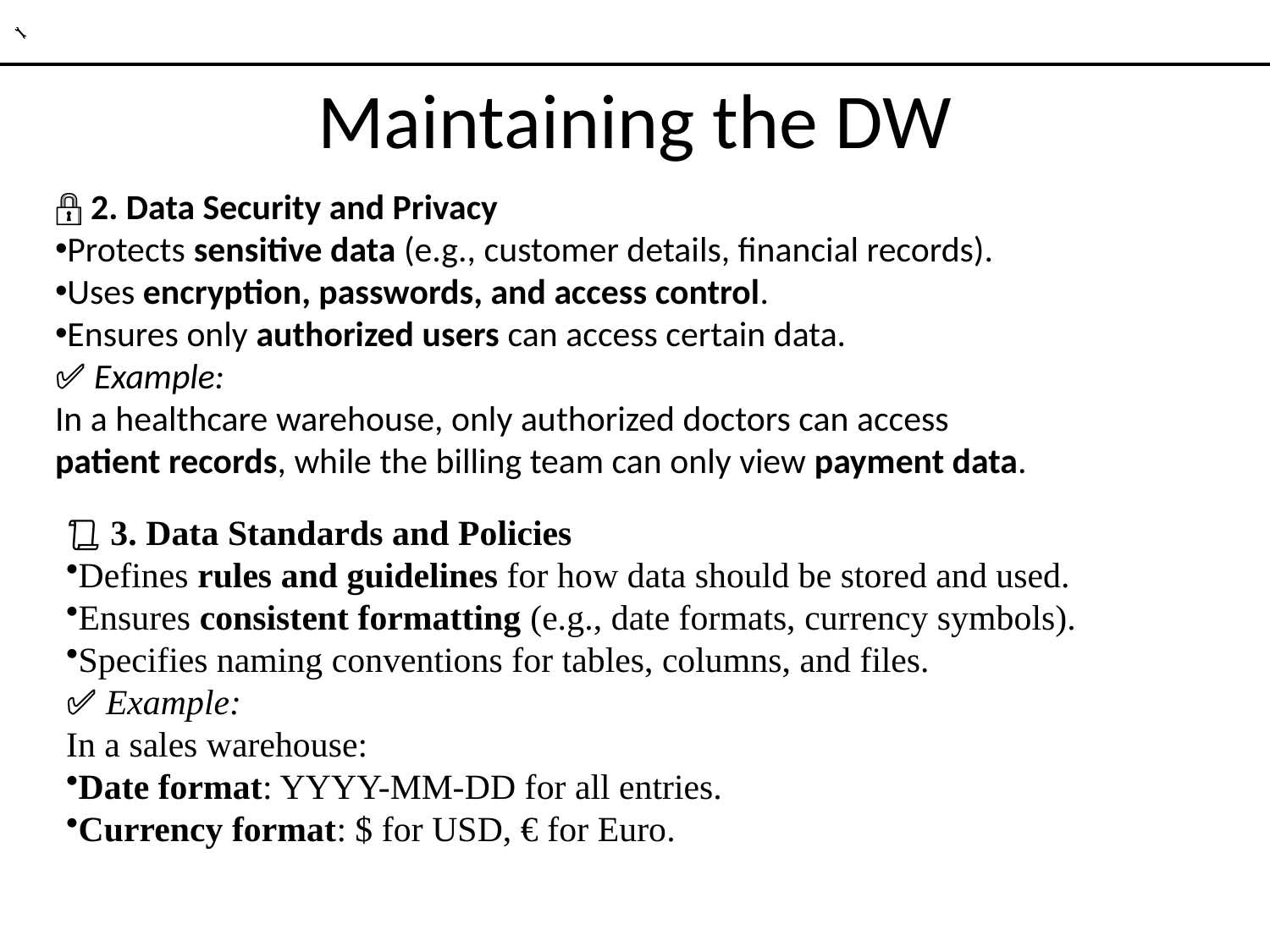

🔧
🔧
# Maintaining the DW

🔒 2. Data Security and Privacy
Protects sensitive data (e.g., customer details, financial records).
Uses encryption, passwords, and access control.
Ensures only authorized users can access certain data.
✅ Example:
In a healthcare warehouse, only authorized doctors can access patient records, while the billing team can only view payment data.

📜 3. Data Standards and Policies
Defines rules and guidelines for how data should be stored and used.
Ensures consistent formatting (e.g., date formats, currency symbols).
Specifies naming conventions for tables, columns, and files.
✅ Example:
In a sales warehouse:
Date format: YYYY-MM-DD for all entries.
Currency format: $ for USD, € for Euro.